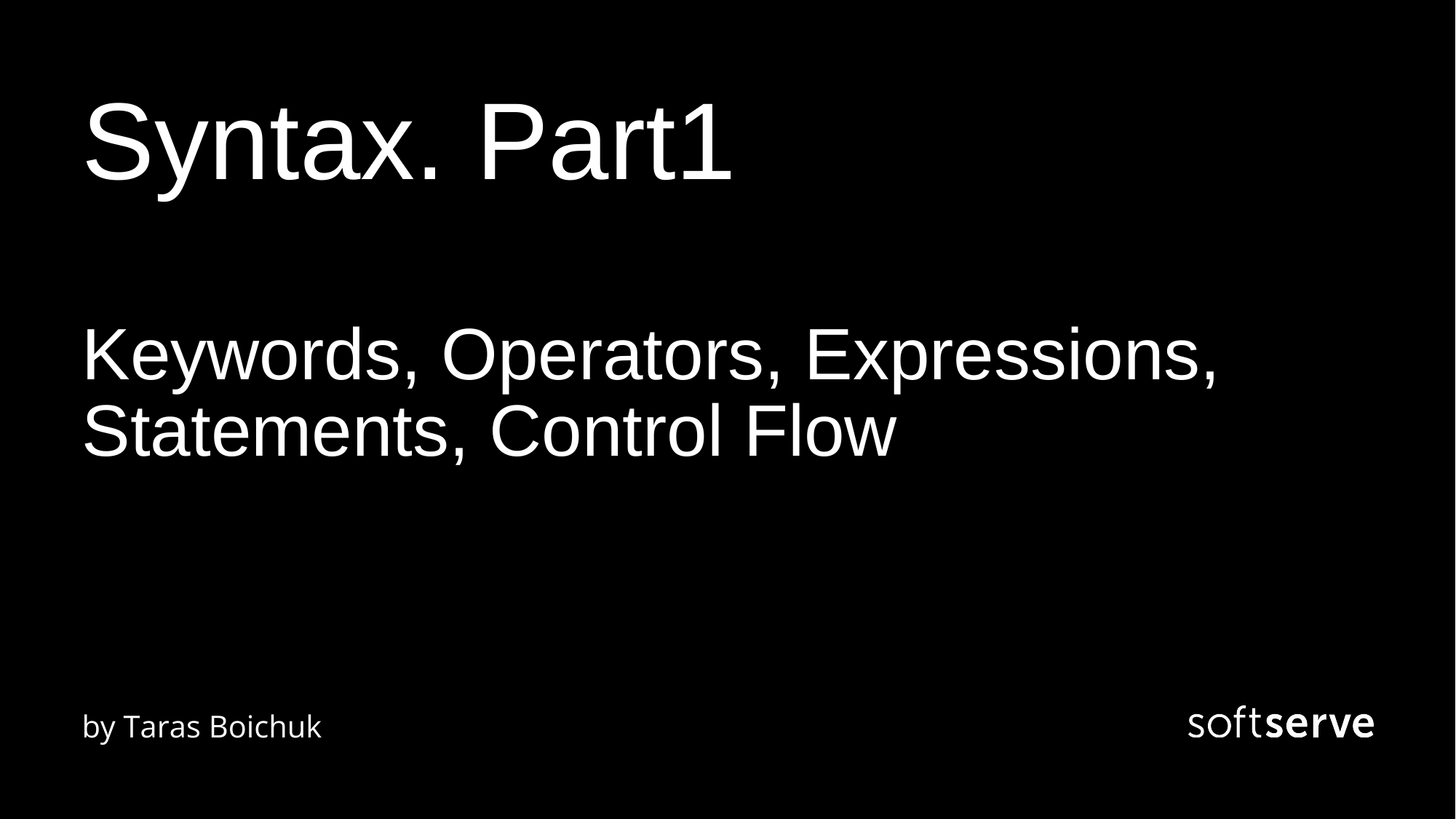

# Syntax. Part1

Keywords, Operators, Expressions, Statements, Control Flow

by Taras Boichuk